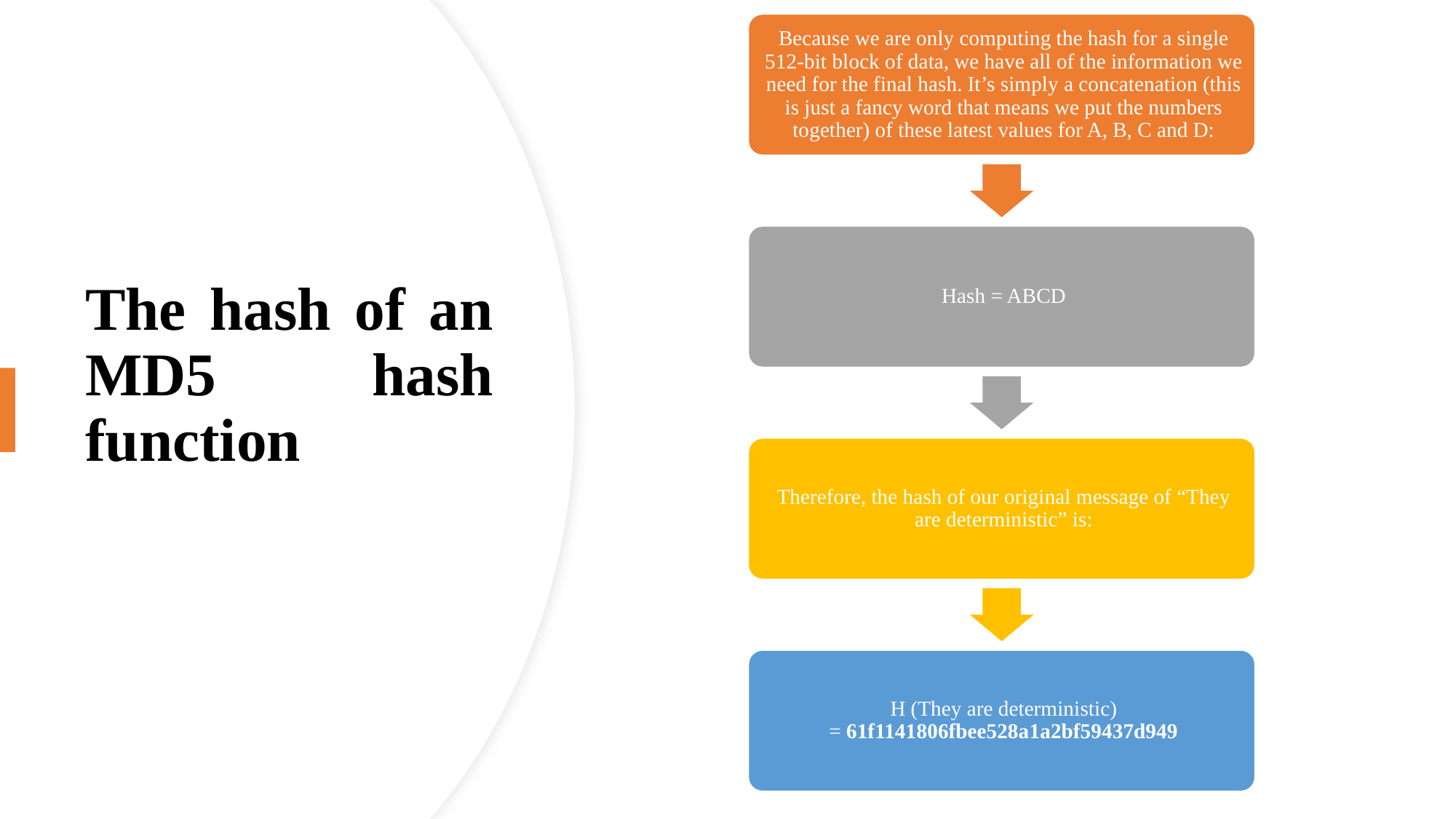

Because we are only computing the hash for a single 512-bit block of data, we have all of the information we need for the final hash. It’s simply a concatenation (this is just a fancy word that means we put the numbers together) of these latest values for A, B, C and D:

Hash = ABCD

Therefore, the hash of our original message of “They are deterministic” is:

H (They are deterministic) = 61f1141806fbee528a1a2bf59437d949
# The hash of an MD5 hash function